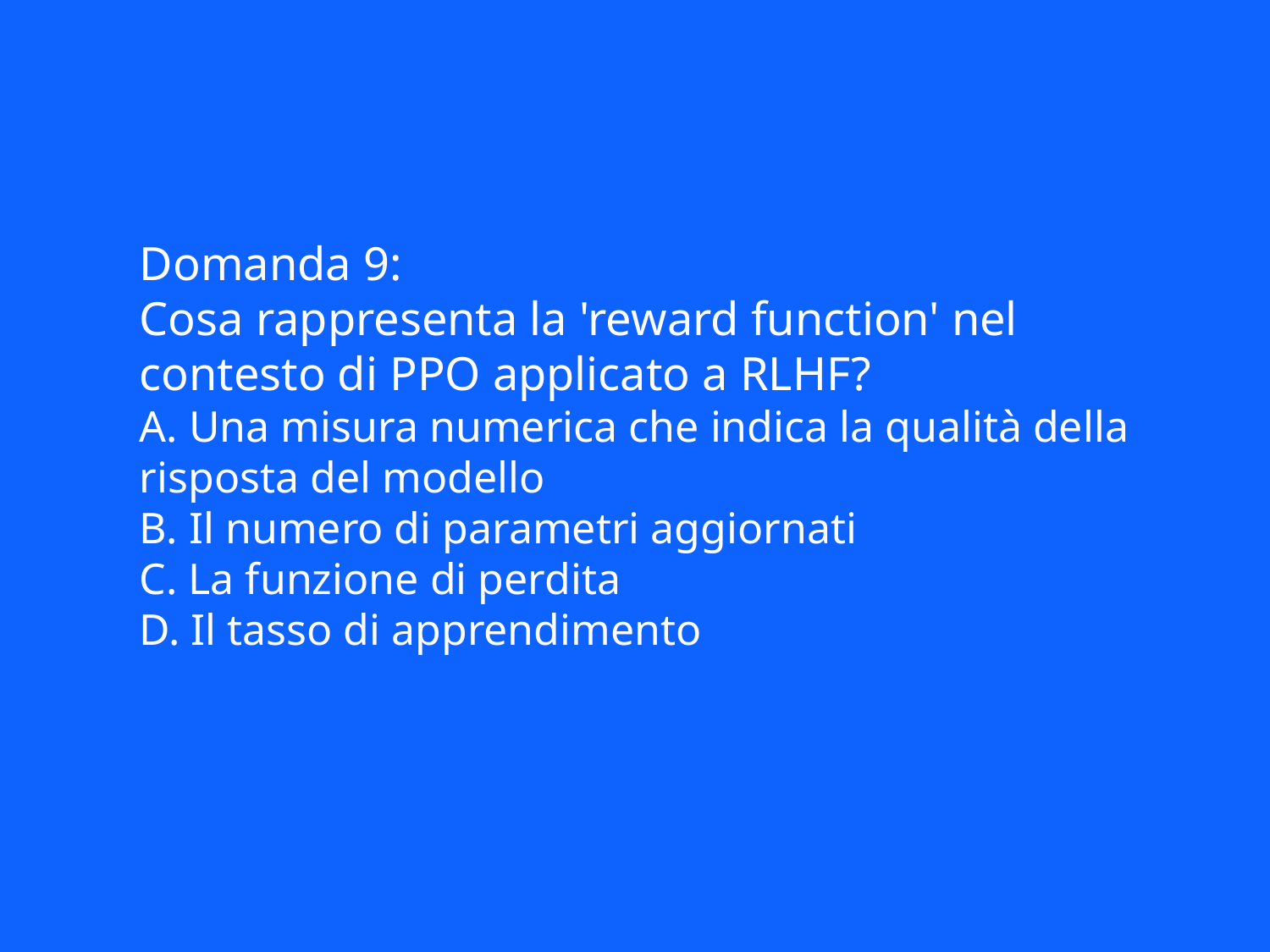

Domanda 9:
Cosa rappresenta la 'reward function' nel contesto di PPO applicato a RLHF?
A. Una misura numerica che indica la qualità della risposta del modello
B. Il numero di parametri aggiornati
C. La funzione di perdita
D. Il tasso di apprendimento